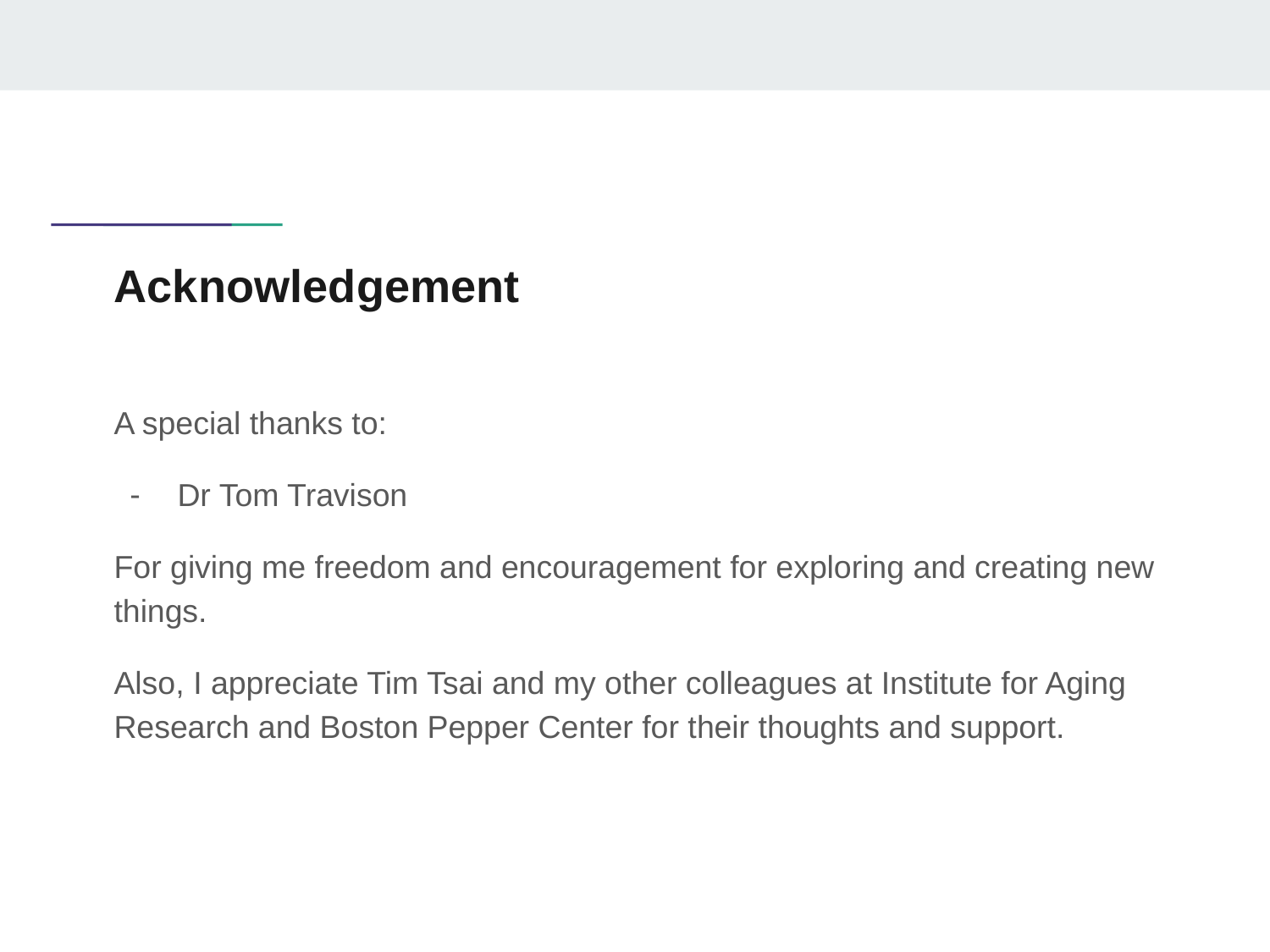

# Acknowledgement

A special thanks to:
Dr Tom Travison
For giving me freedom and encouragement for exploring and creating new things.
Also, I appreciate Tim Tsai and my other colleagues at Institute for Aging Research and Boston Pepper Center for their thoughts and support.